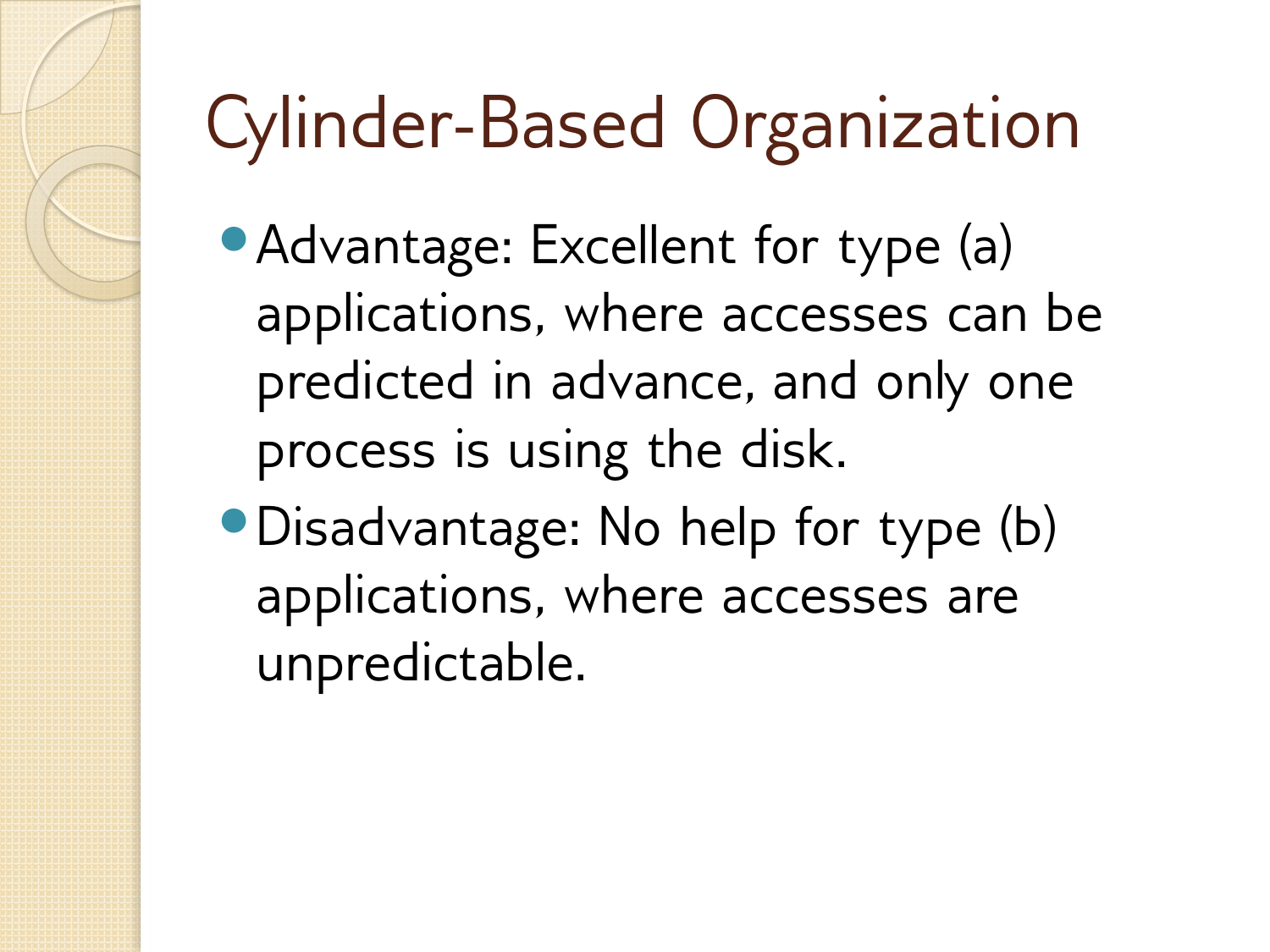

# Cylinder-Based Organization
Advantage: Excellent for type (a) applications, where accesses can be predicted in advance, and only one process is using the disk.
Disadvantage: No help for type (b) applications, where accesses are unpredictable.